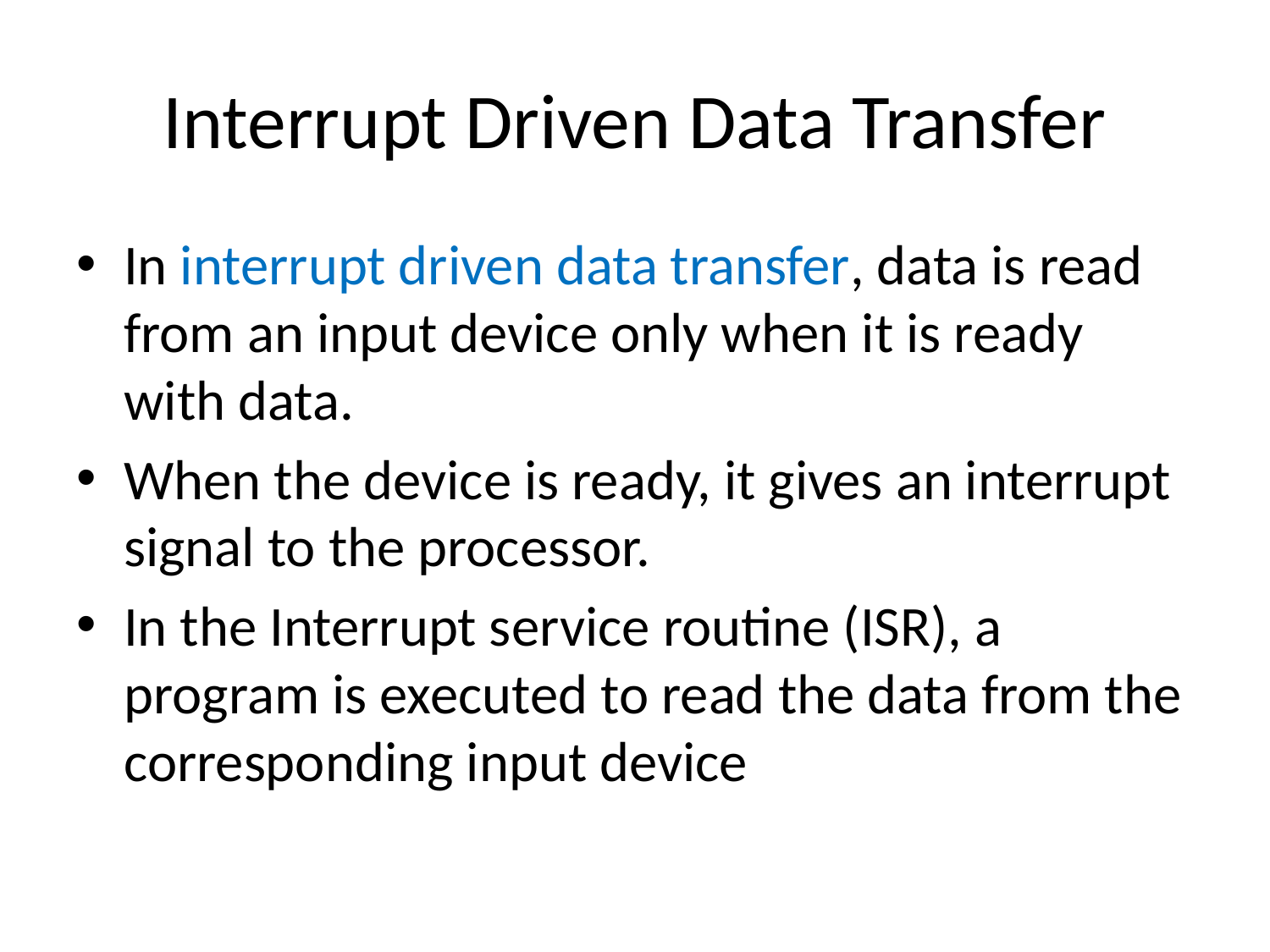

# Interrupt Driven Data Transfer
In interrupt driven data transfer, data is read from an input device only when it is ready with data.
When the device is ready, it gives an interrupt signal to the processor.
In the Interrupt service routine (ISR), a program is executed to read the data from the corresponding input device